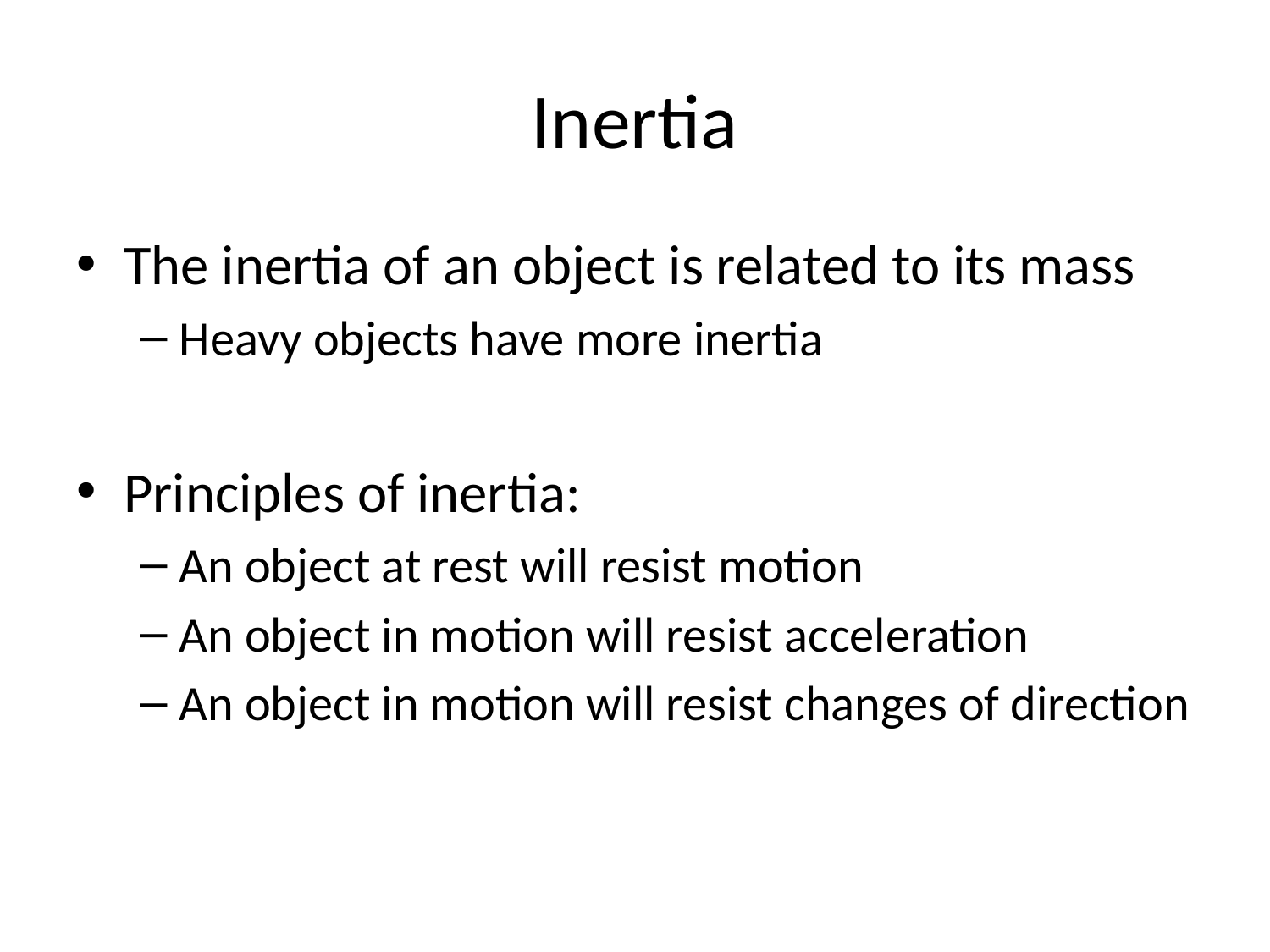

# Inertia
The inertia of an object is related to its mass
Heavy objects have more inertia

Principles of inertia:
An object at rest will resist motion
An object in motion will resist acceleration
An object in motion will resist changes of direction